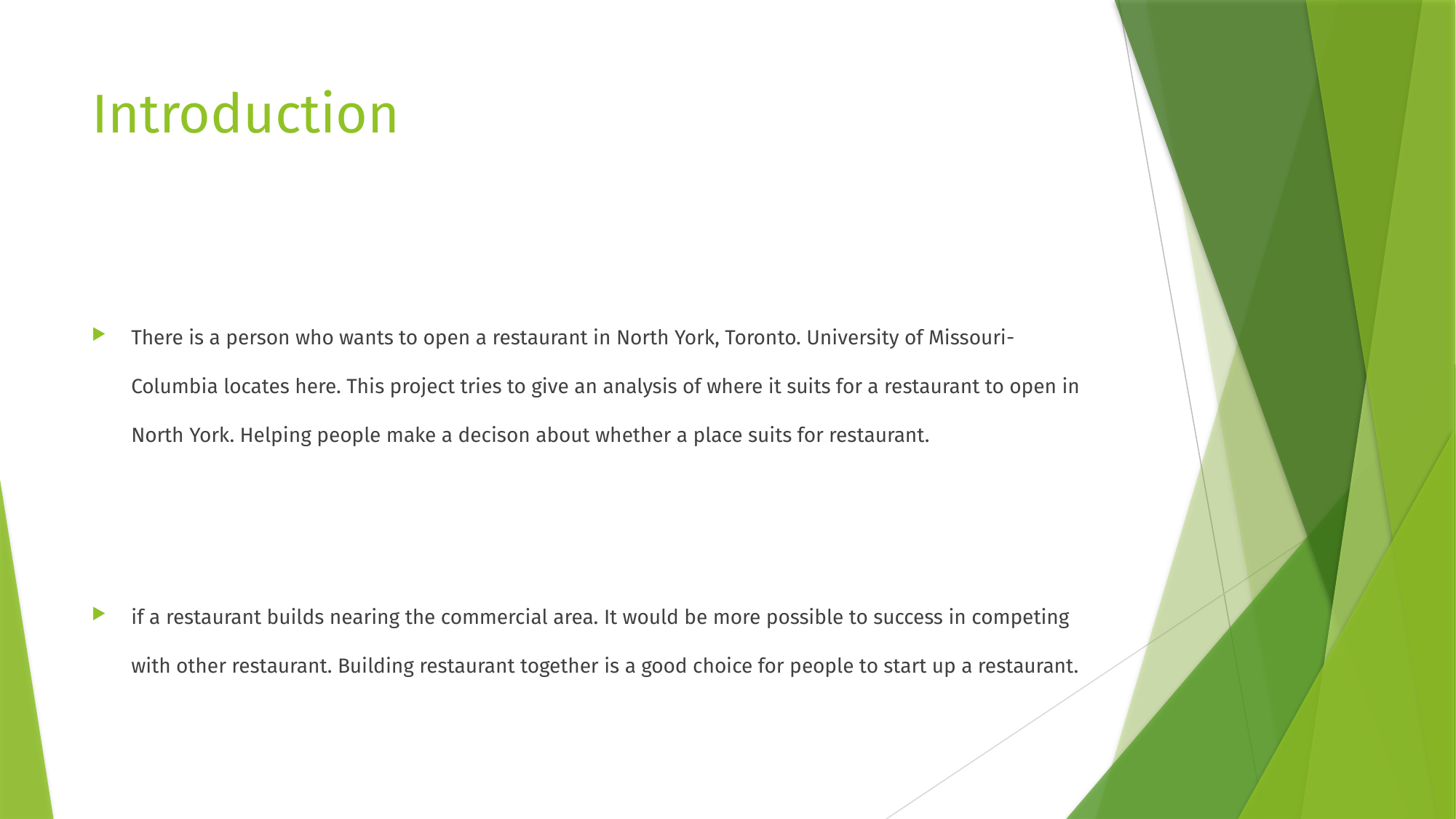

# Introduction

There is a person who wants to open a restaurant in North York, Toronto. University of Missouri- Columbia locates here. This project tries to give an analysis of where it suits for a restaurant to open in North York. Helping people make a decison about whether a place suits for restaurant.

if a restaurant builds nearing the commercial area. It would be more possible to success in competing with other restaurant. Building restaurant together is a good choice for people to start up a restaurant.